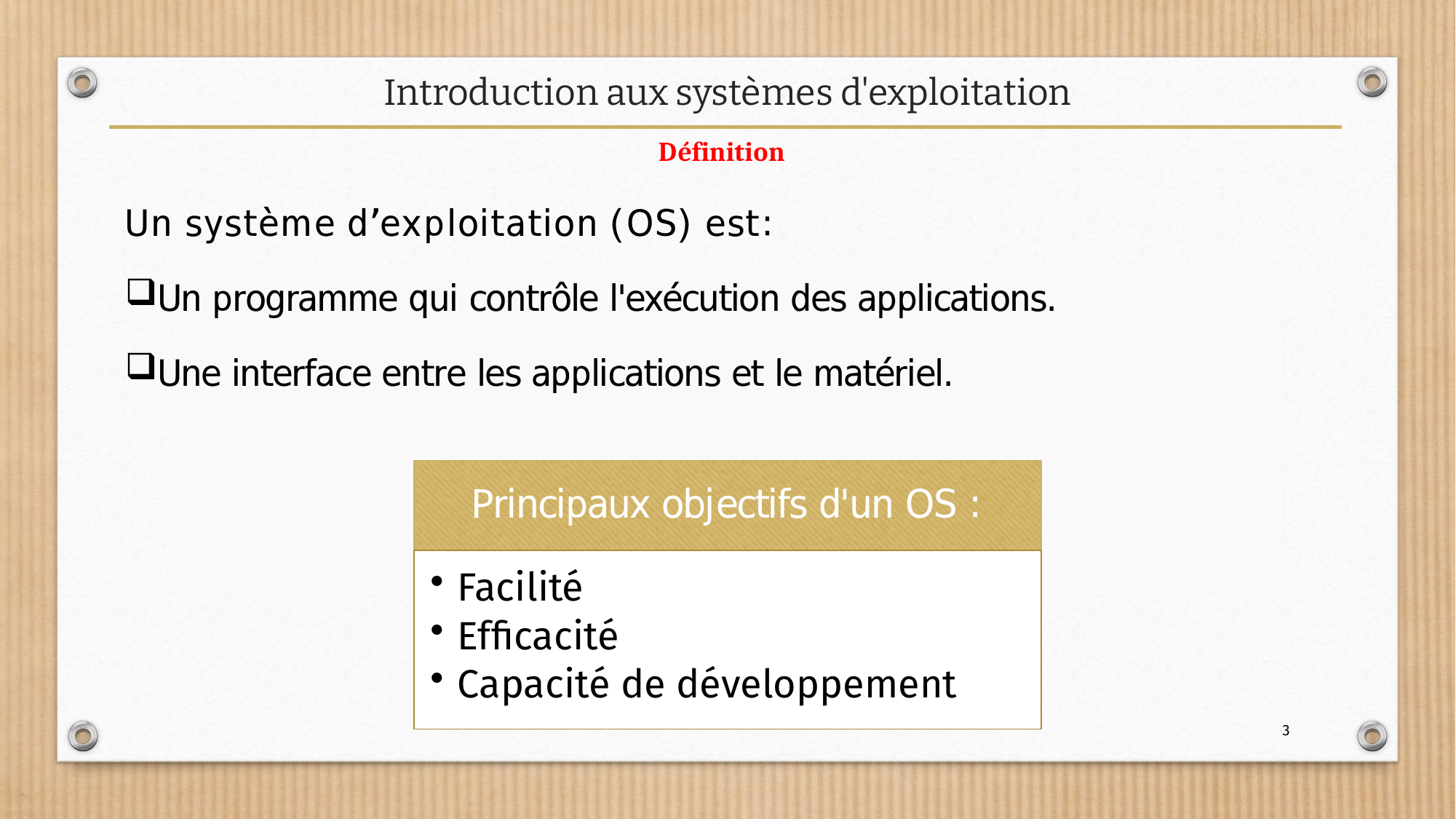

# Introduction aux systèmes d'exploitation
Définition
Un système d’exploitation (OS) est:
Un programme qui contrôle l'exécution des applications.
Une interface entre les applications et le matériel.

Principaux objectifs d'un OS :
Facilité
Efficacité
Capacité de développement
3